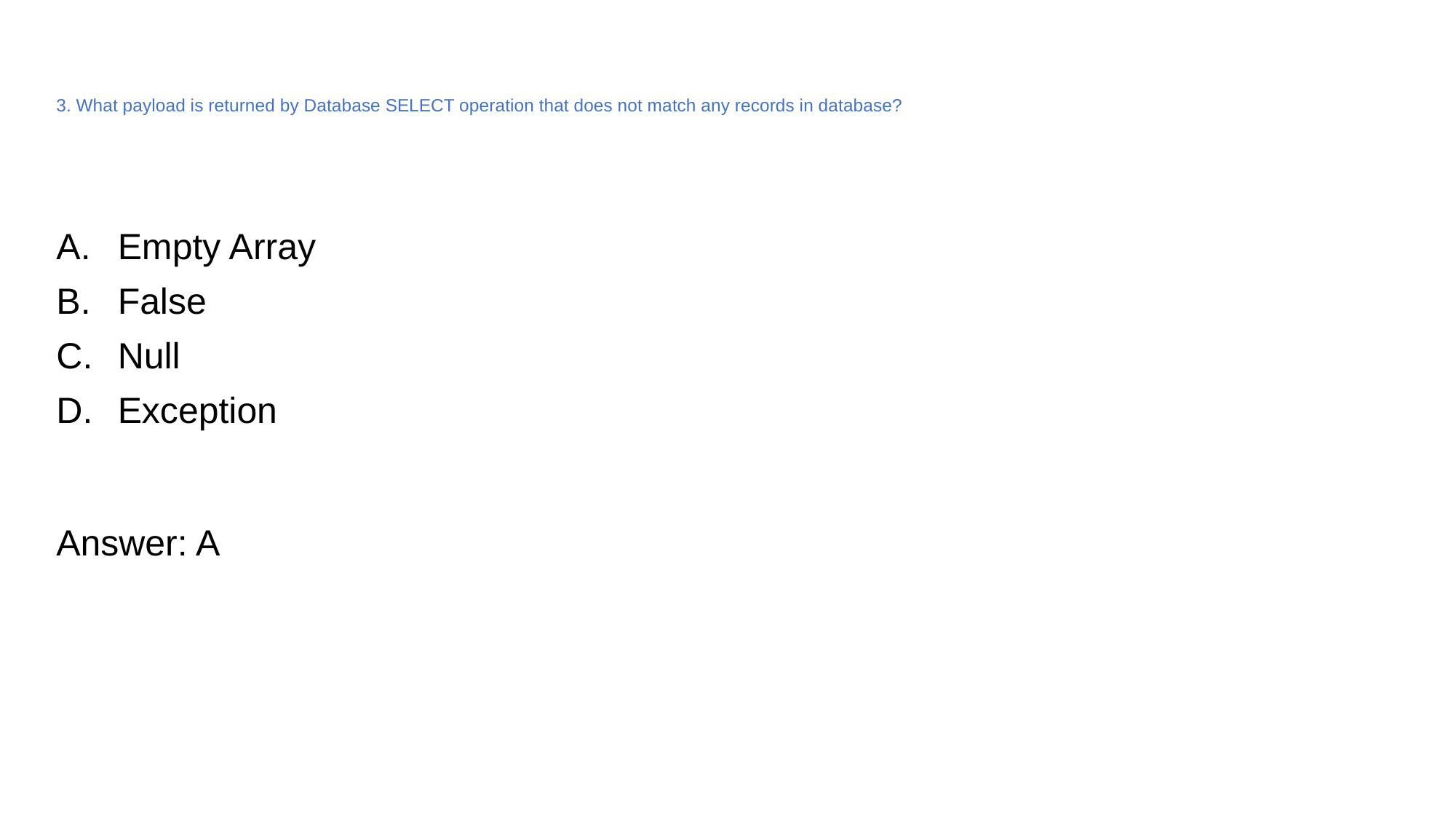

# 3. What payload is returned by Database SELECT operation that does not match any records in database?

Empty Array
False
Null
Exception
Answer: A